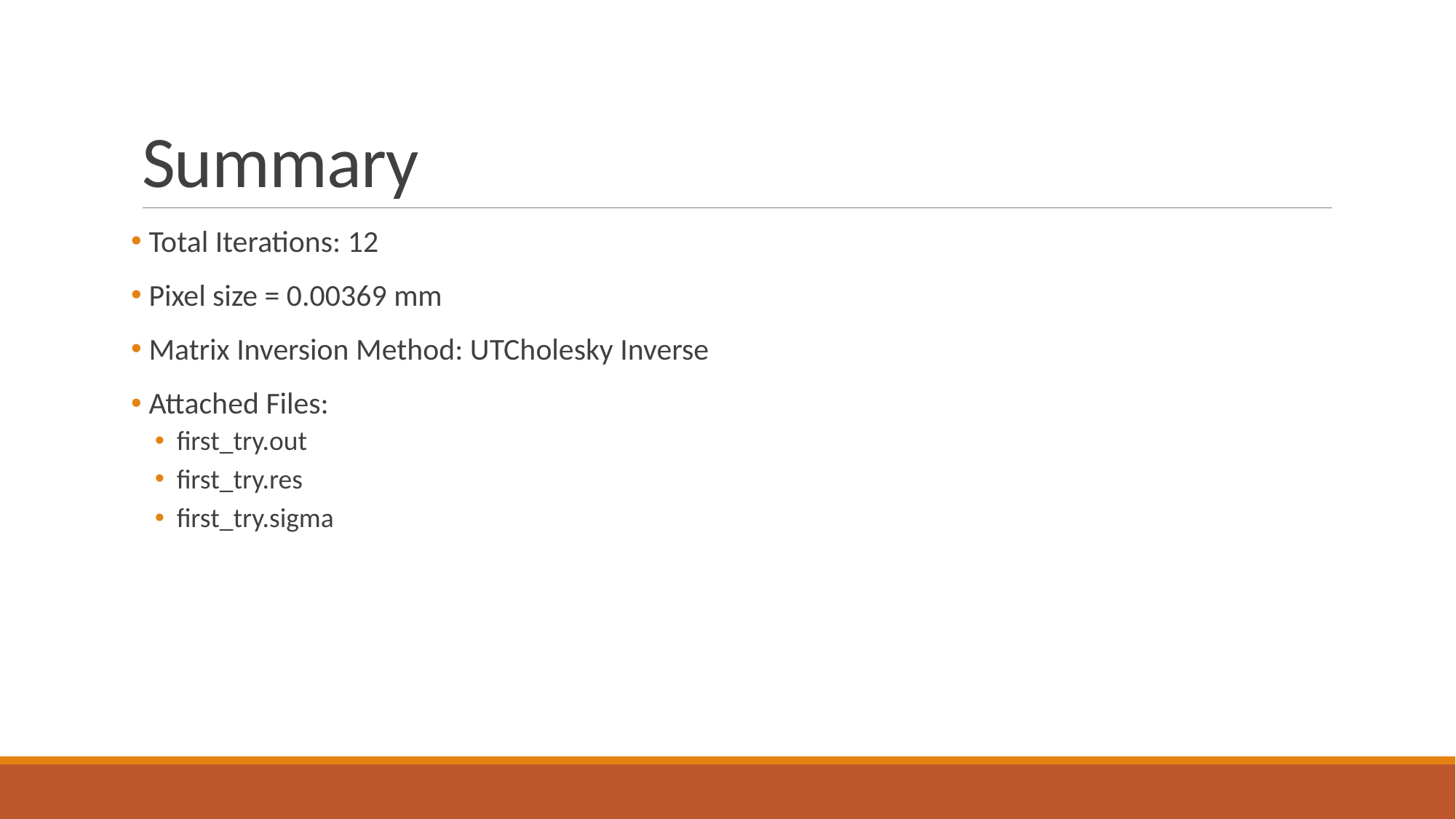

# Summary
 Total Iterations: 12
 Pixel size = 0.00369 mm
 Matrix Inversion Method: UTCholesky Inverse
 Attached Files:
first_try.out
first_try.res
first_try.sigma